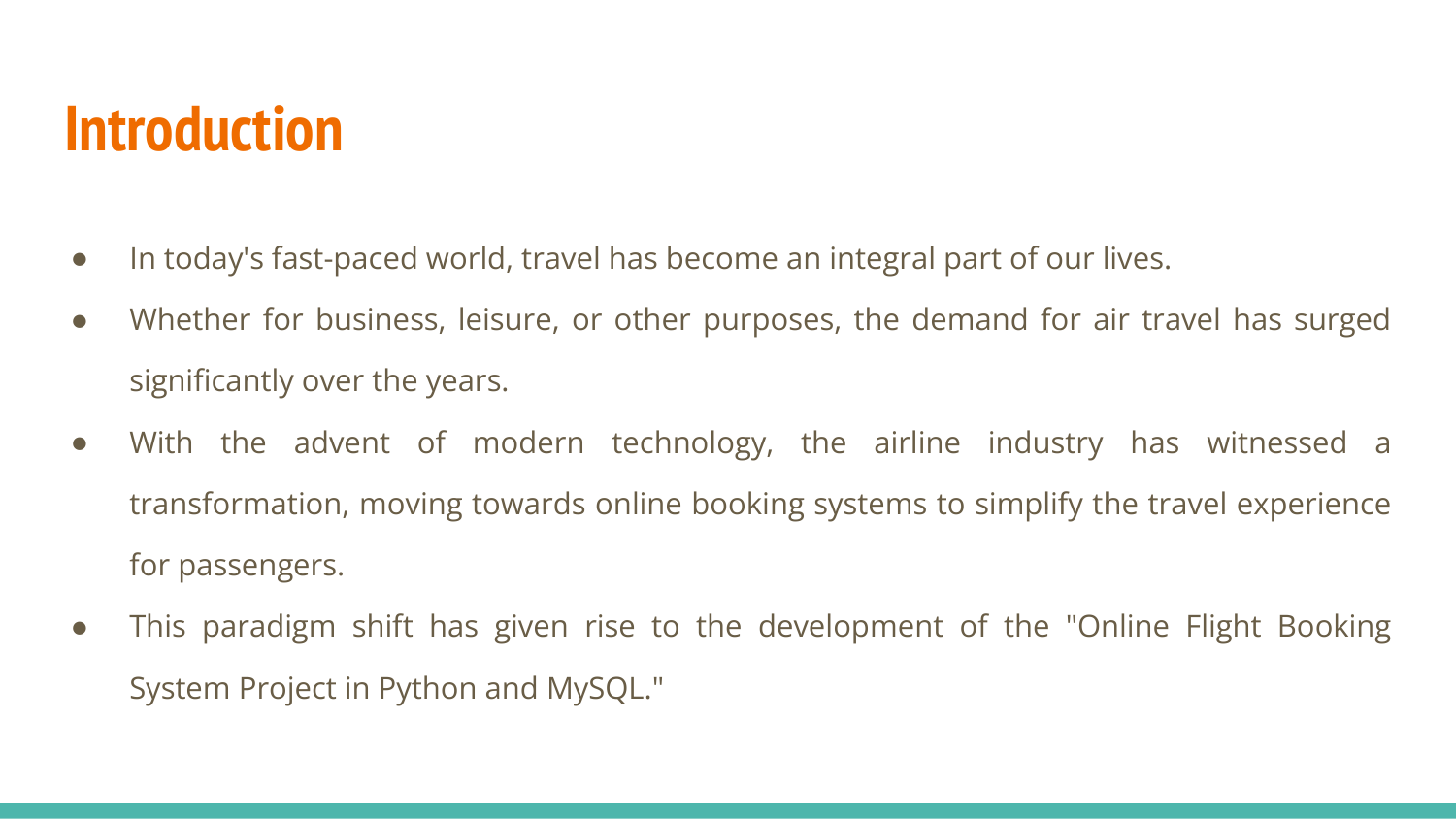

# Introduction
In today's fast-paced world, travel has become an integral part of our lives.
Whether for business, leisure, or other purposes, the demand for air travel has surged significantly over the years.
With the advent of modern technology, the airline industry has witnessed a transformation, moving towards online booking systems to simplify the travel experience for passengers.
This paradigm shift has given rise to the development of the "Online Flight Booking System Project in Python and MySQL."